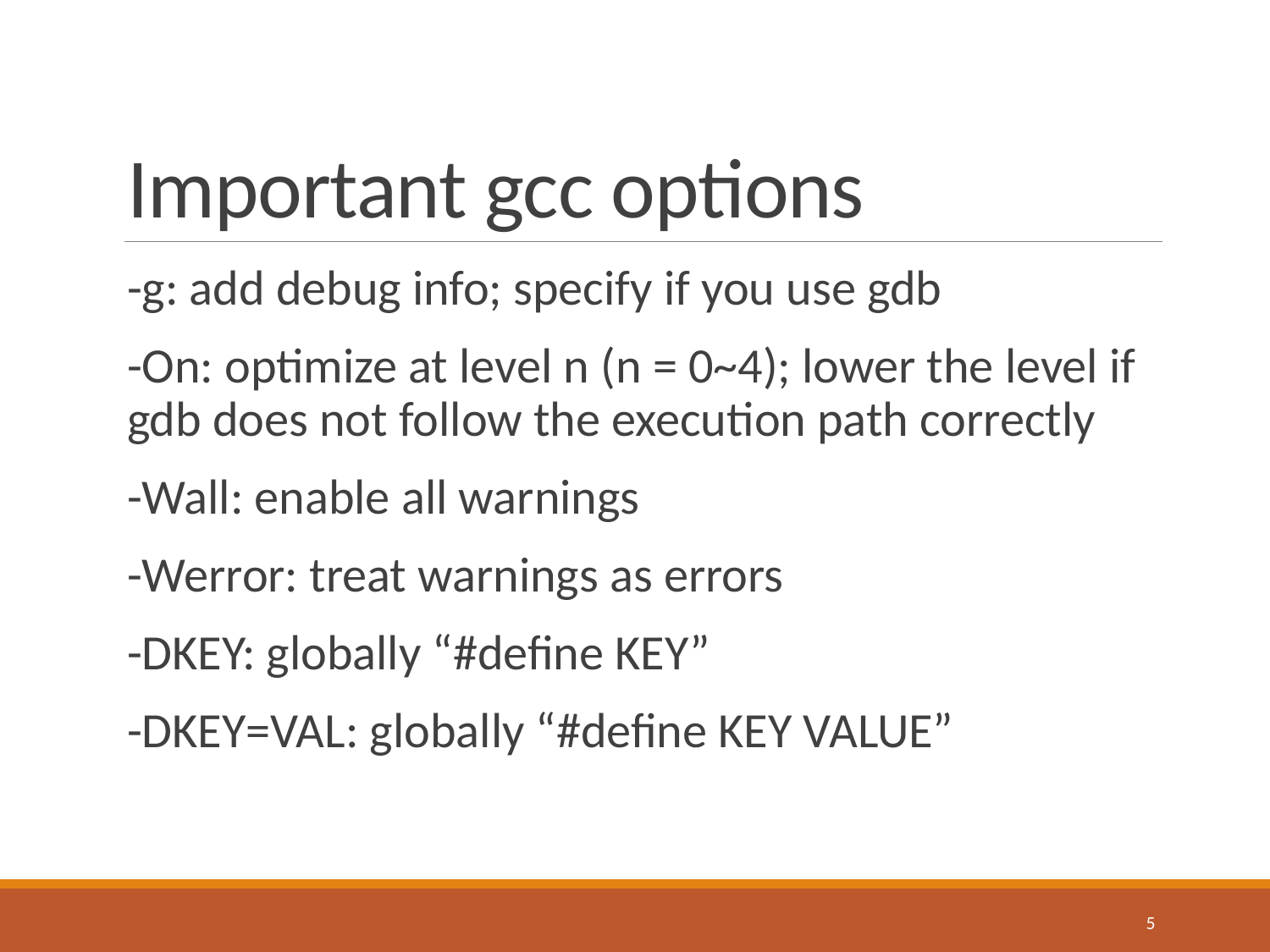

# Important gcc options
-g: add debug info; specify if you use gdb
-On: optimize at level n (n = 0~4); lower the level if gdb does not follow the execution path correctly
-Wall: enable all warnings
-Werror: treat warnings as errors
-DKEY: globally “#define KEY”
-DKEY=VAL: globally “#define KEY VALUE”
5